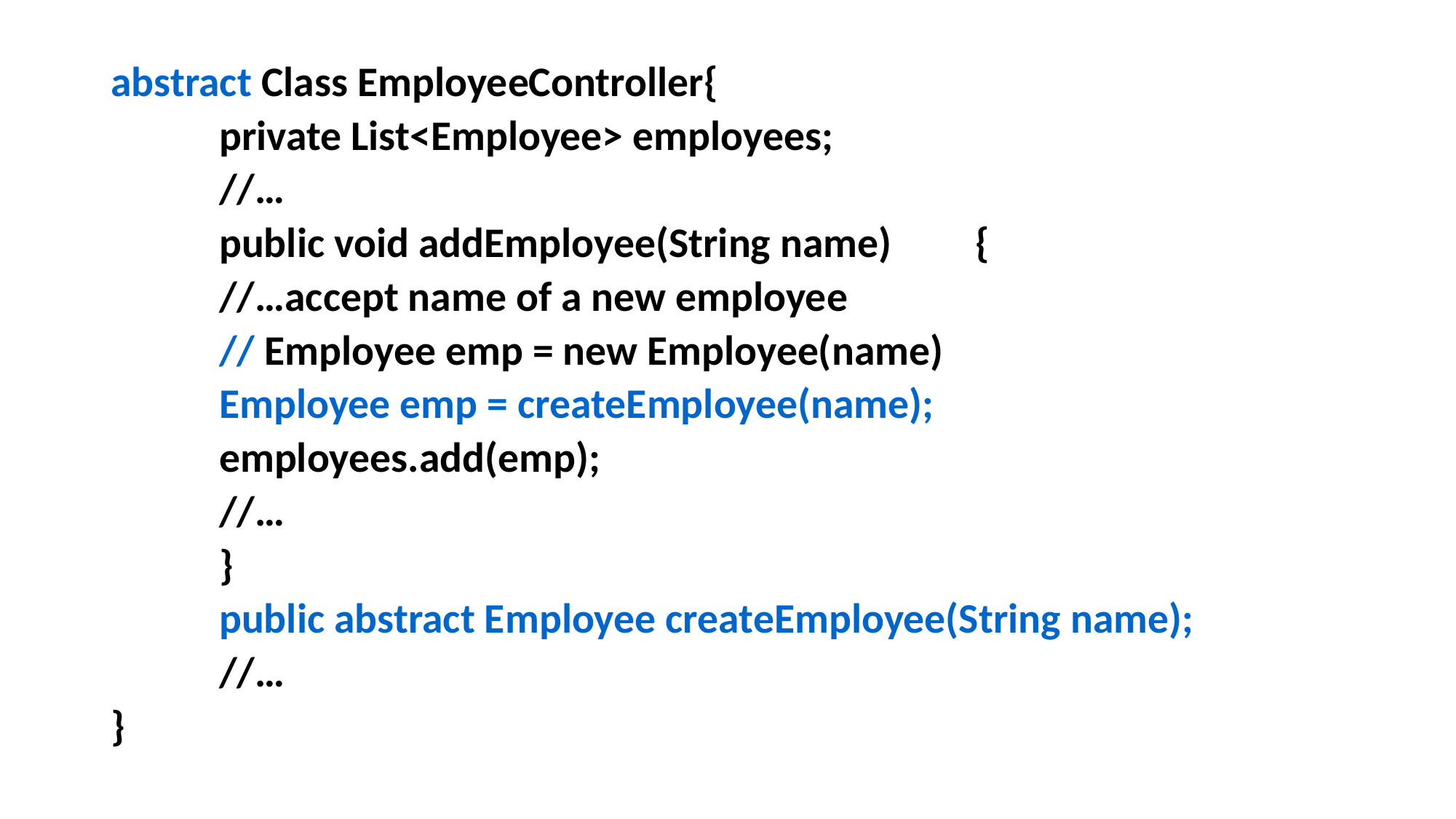

abstract Class EmployeeController{
 	private List<Employee> employees;
	//…
	public void addEmployee(String name)	{
		//…accept name of a new employee
		// Employee emp = new Employee(name)
		Employee emp = createEmployee(name);
		employees.add(emp);
		//…
	}
	public abstract Employee createEmployee(String name);
		//…
}